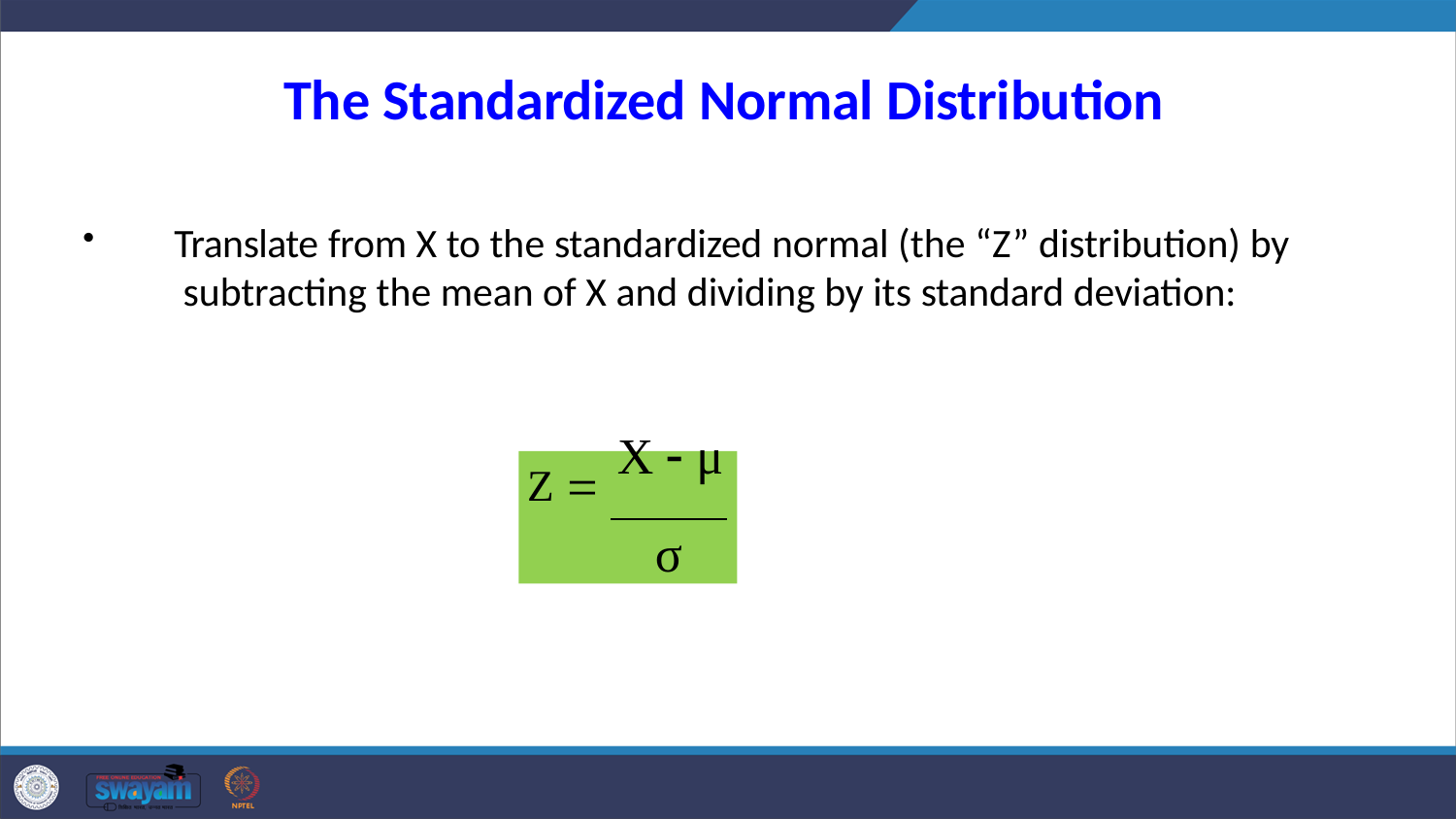

# The Standardized Normal Distribution
Translate from X to the standardized normal (the “Z” distribution) by  subtracting the mean of X and dividing by its standard deviation:

Z = X − μ
σ